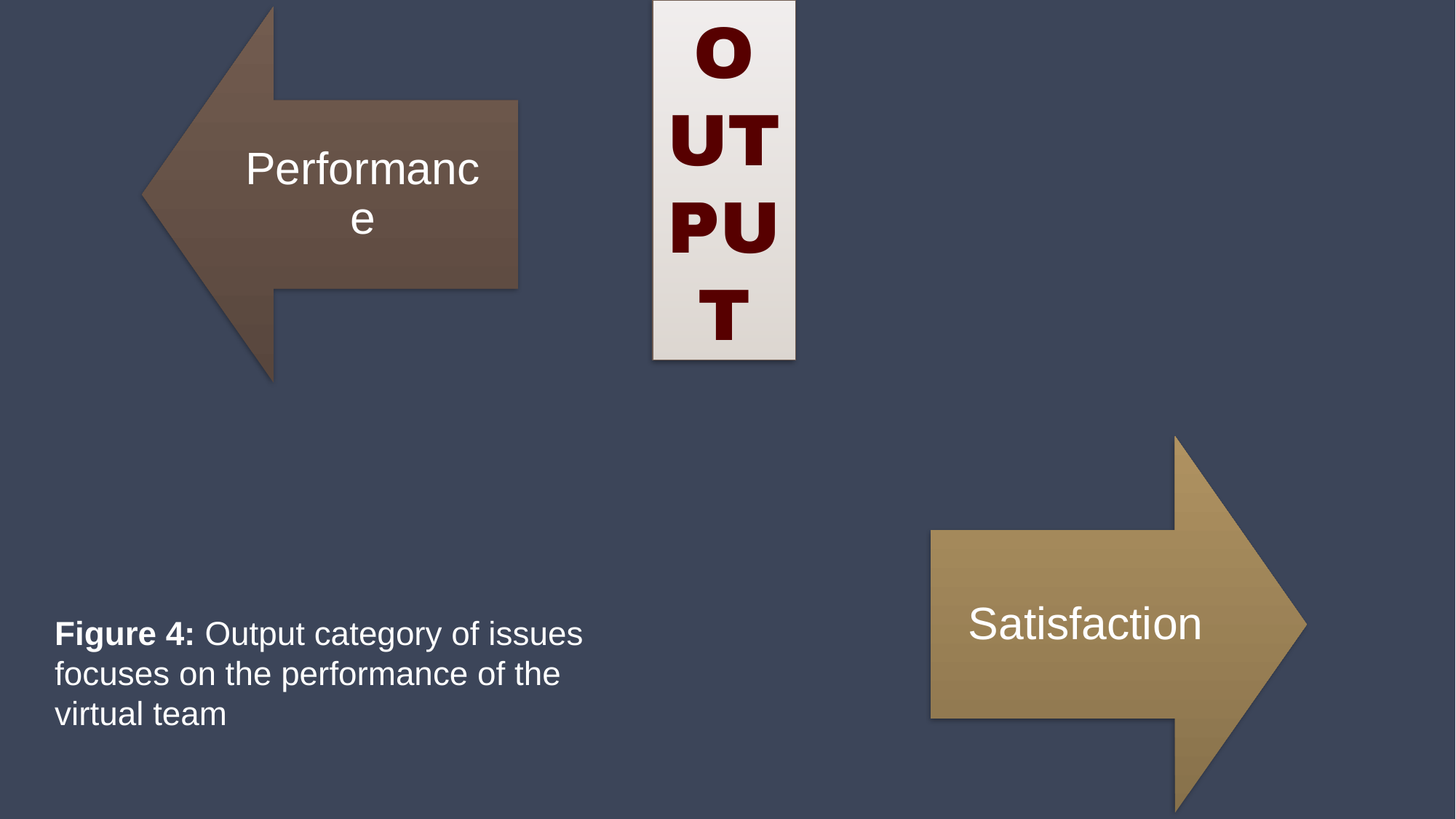

OUTPUT
Performance
Satisfaction
Figure 4: Output category of issues focuses on the performance of the virtual team